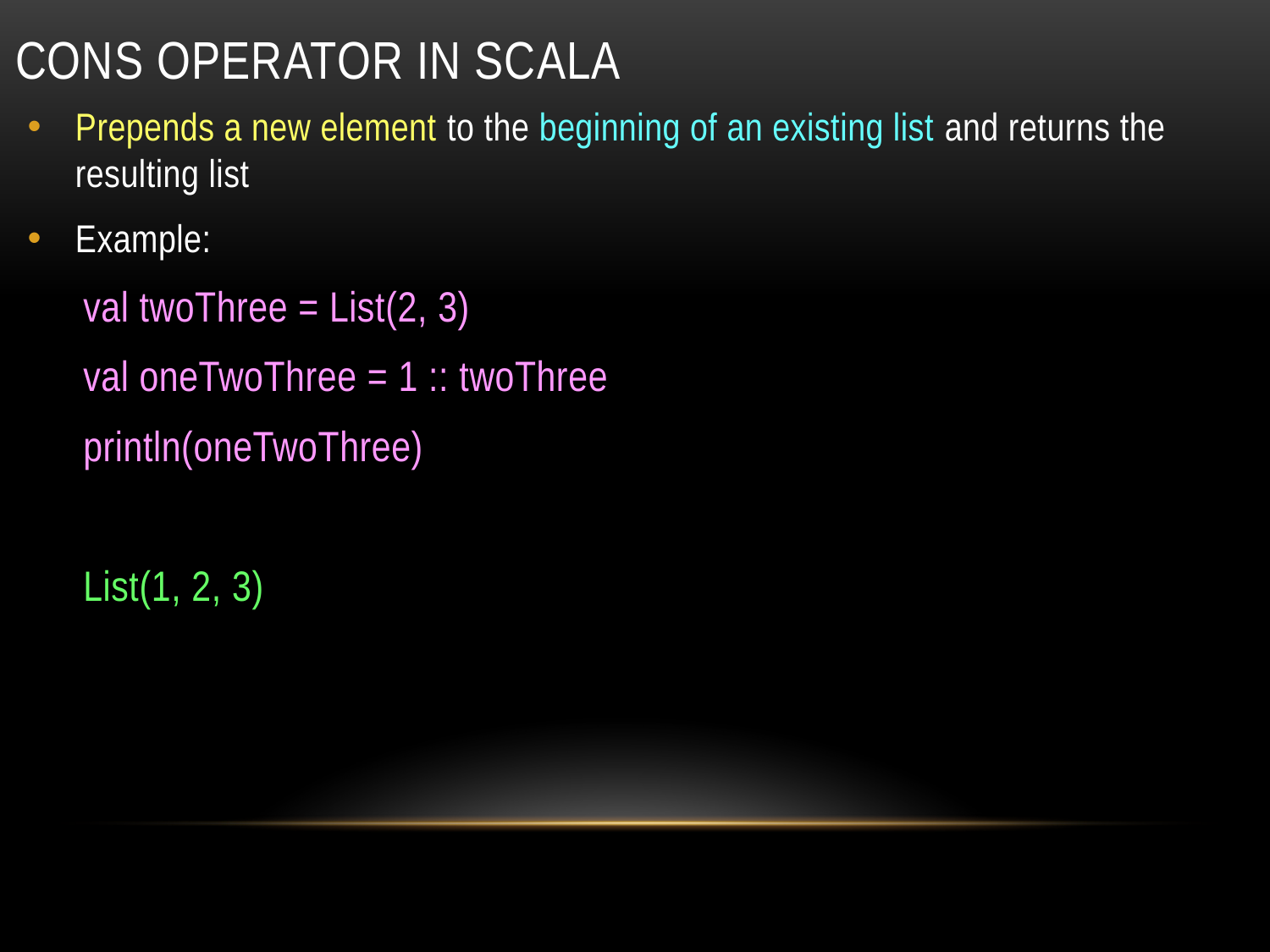

# Cons operator in scala
Prepends a new element to the beginning of an existing list and returns the resulting list
Example:
val twoThree = List(2, 3)
val oneTwoThree = 1 :: twoThree
println(oneTwoThree)

List(1, 2, 3)